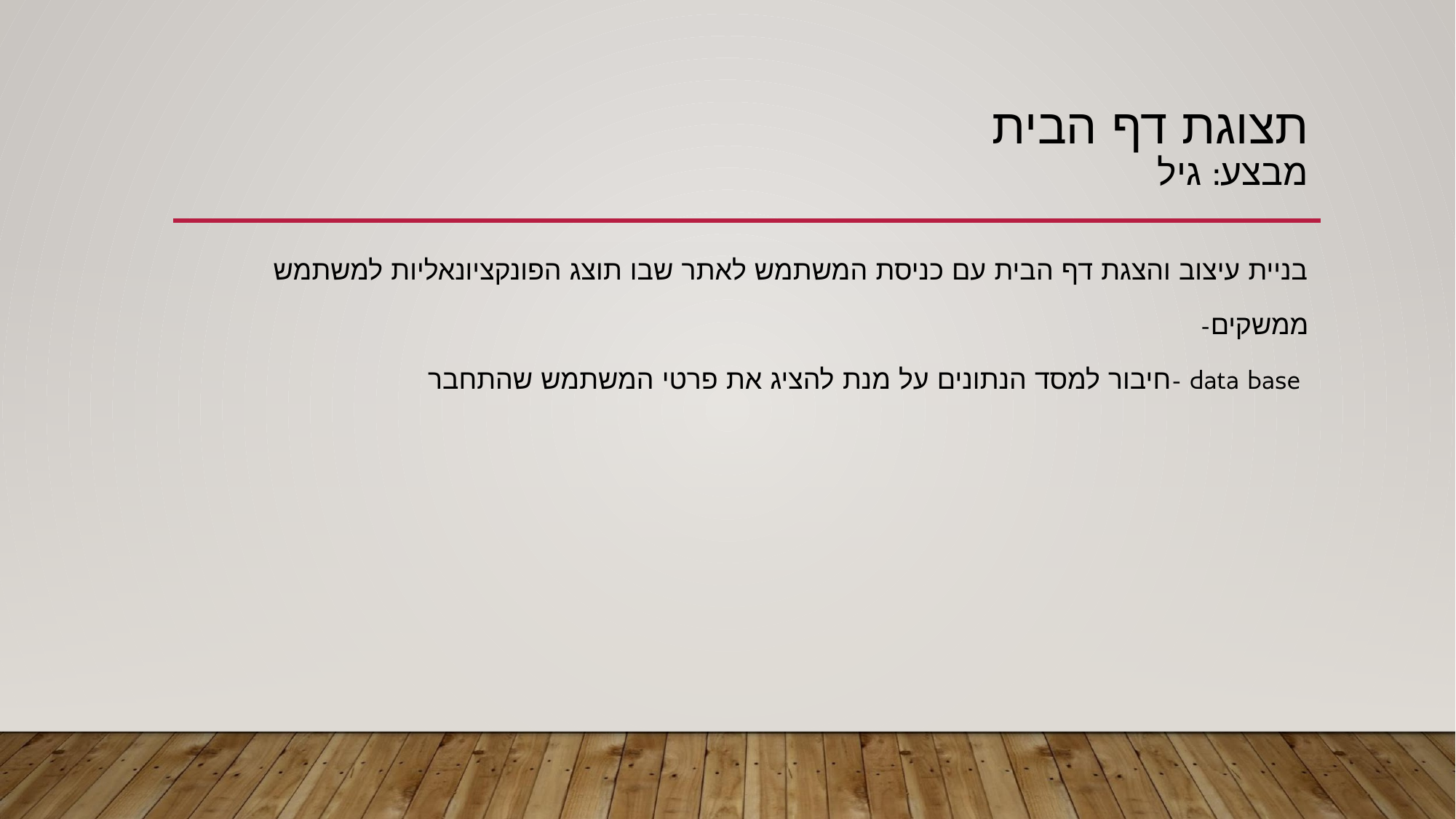

# תצוגת דף הבית
מבצע: גיל

בניית עיצוב והצגת דף הבית עם כניסת המשתמש לאתר שבו תוצג הפונקציונאליות למשתמש
-ממשקים
 חיבור למסד הנתונים על מנת להציג את פרטי המשתמש שהתחבר- data base